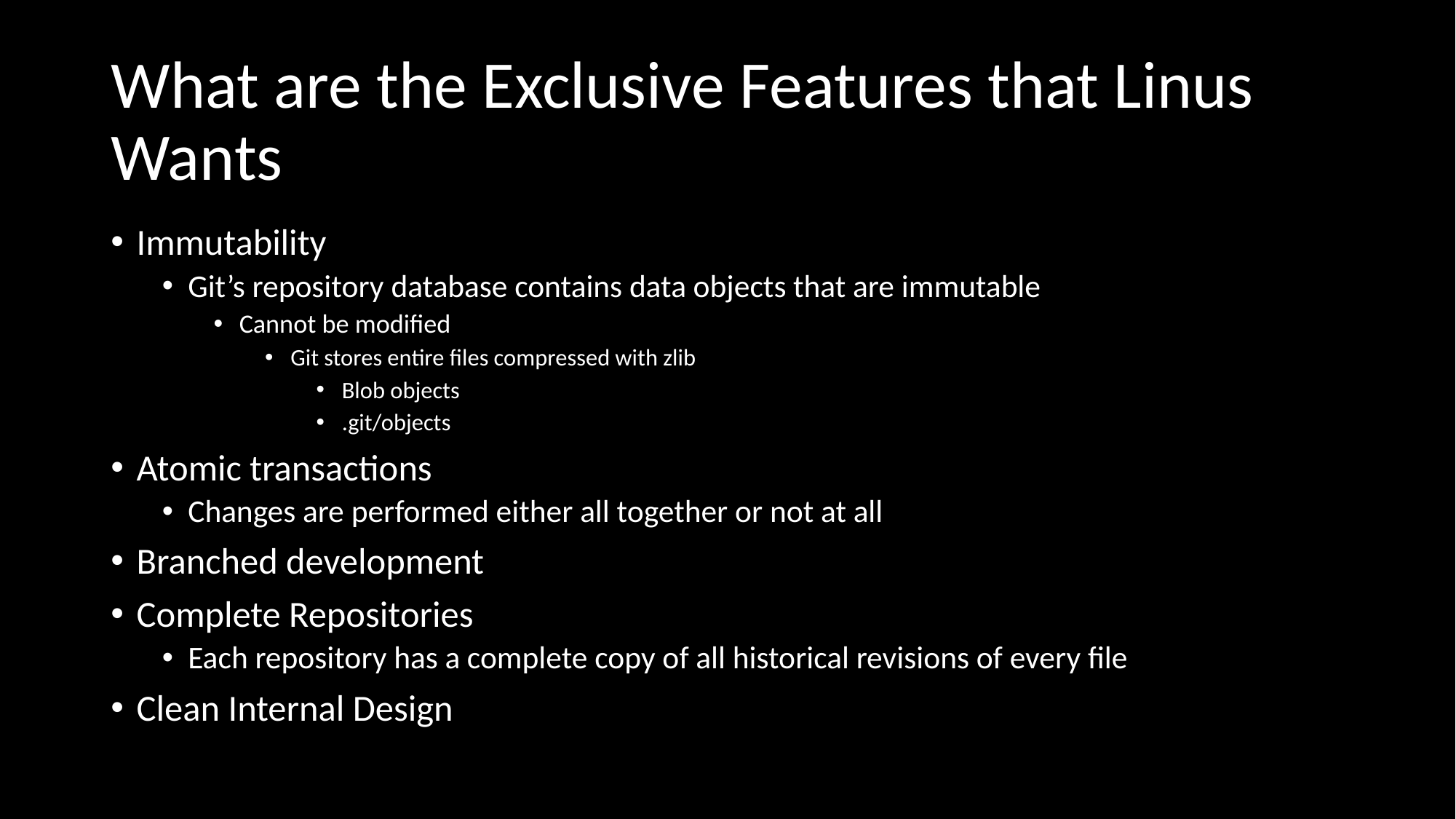

# What are the Exclusive Features that Linus Wants
Immutability
Git’s repository database contains data objects that are immutable
Cannot be modified
Git stores entire files compressed with zlib
Blob objects
.git/objects
Atomic transactions
Changes are performed either all together or not at all
Branched development
Complete Repositories
Each repository has a complete copy of all historical revisions of every file
Clean Internal Design